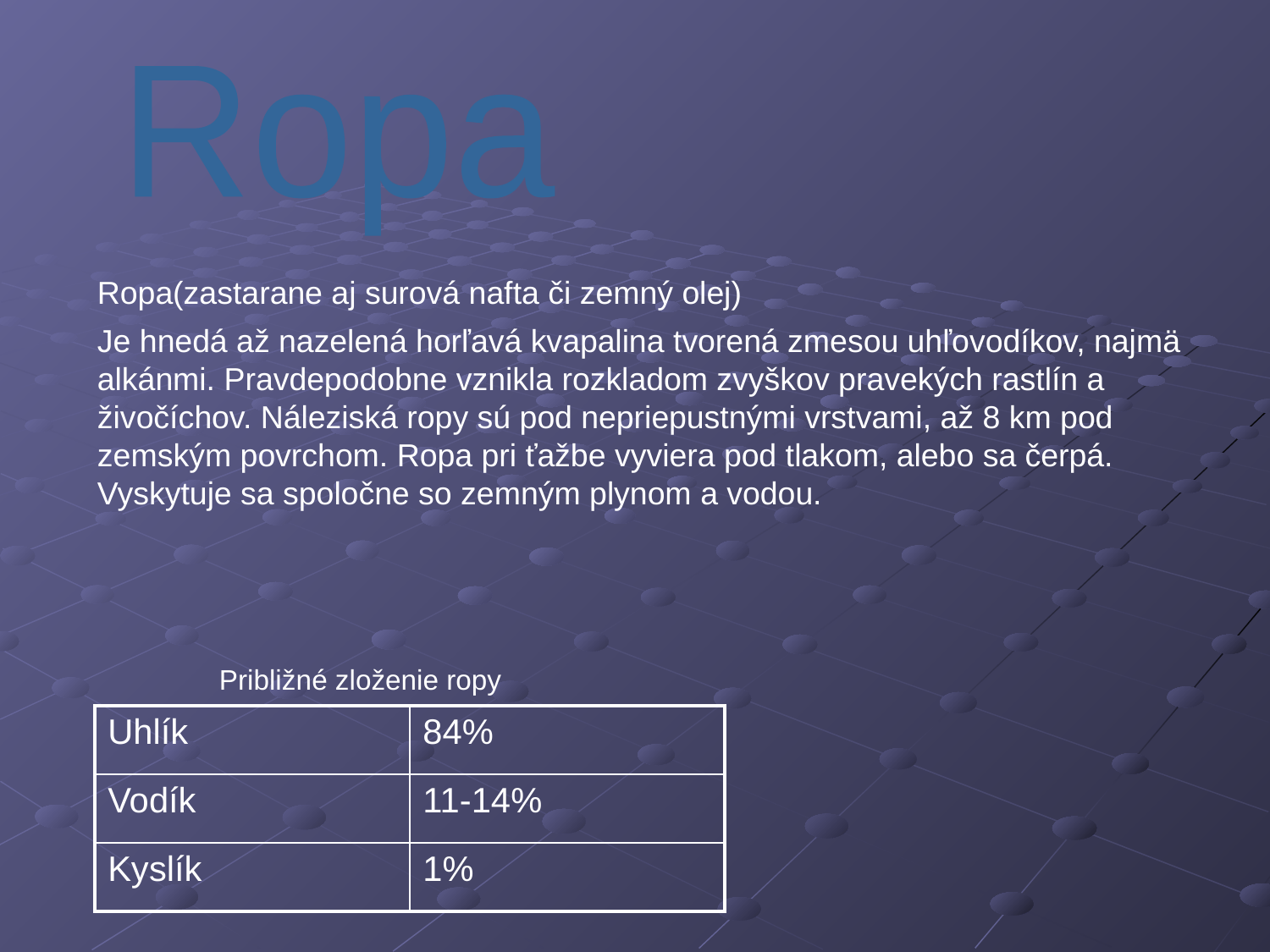

Ropa

Ropa(zastarane aj surová nafta či zemný olej)
Je hnedá až nazelená horľavá kvapalina tvorená zmesou uhľovodíkov, najmä alkánmi. Pravdepodobne vznikla rozkladom zvyškov pravekých rastlín a živočíchov. Náleziská ropy sú pod nepriepustnými vrstvami, až 8 km pod zemským povrchom. Ropa pri ťažbe vyviera pod tlakom, alebo sa čerpá. Vyskytuje sa spoločne so zemným plynom a vodou.

             Približné zloženie ropy
| Uhlík | 84% |
| --- | --- |
| Vodík | 11-14% |
| Kyslík | 1% |